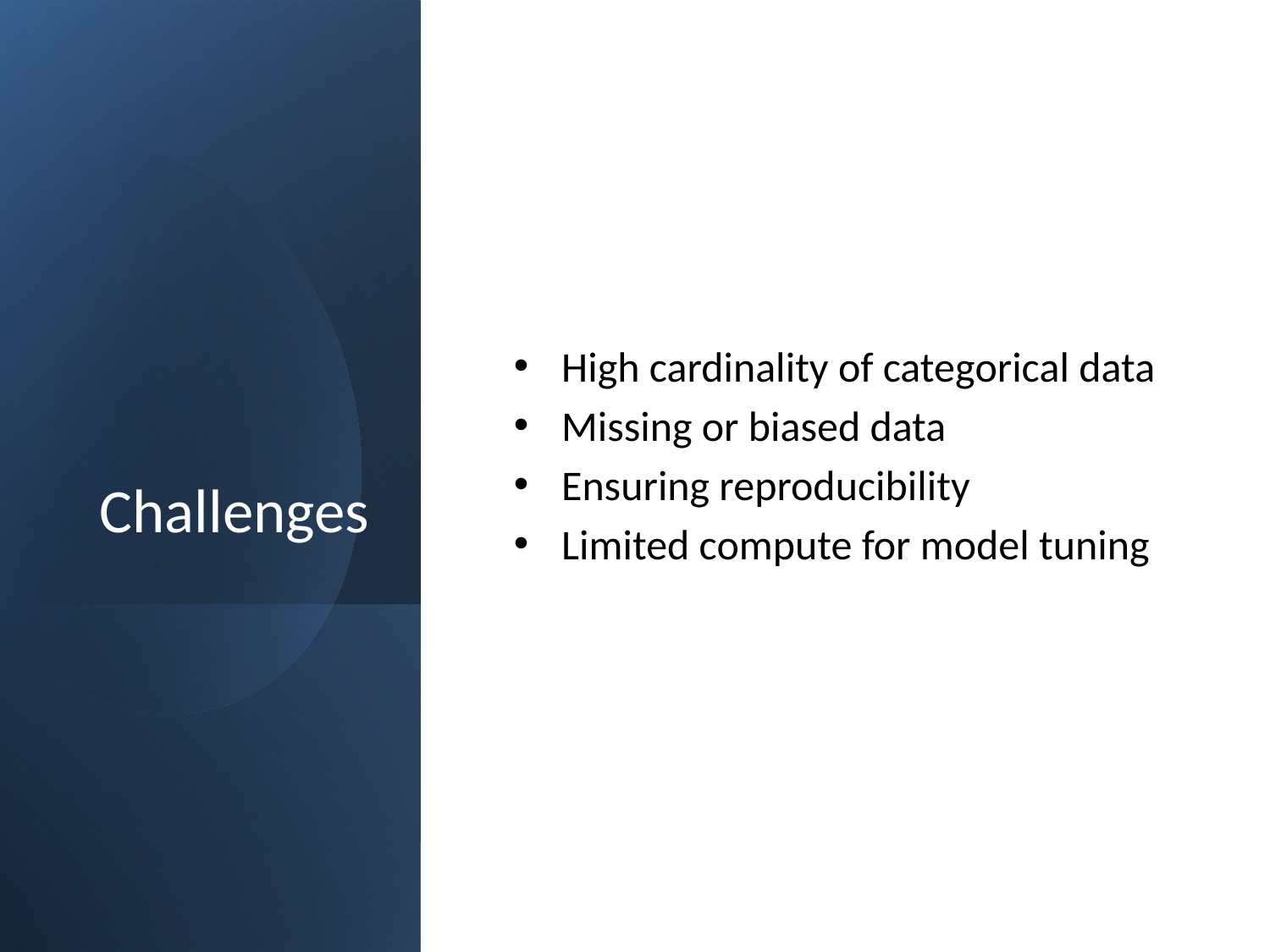

# Challenges
High cardinality of categorical data
Missing or biased data
Ensuring reproducibility
Limited compute for model tuning